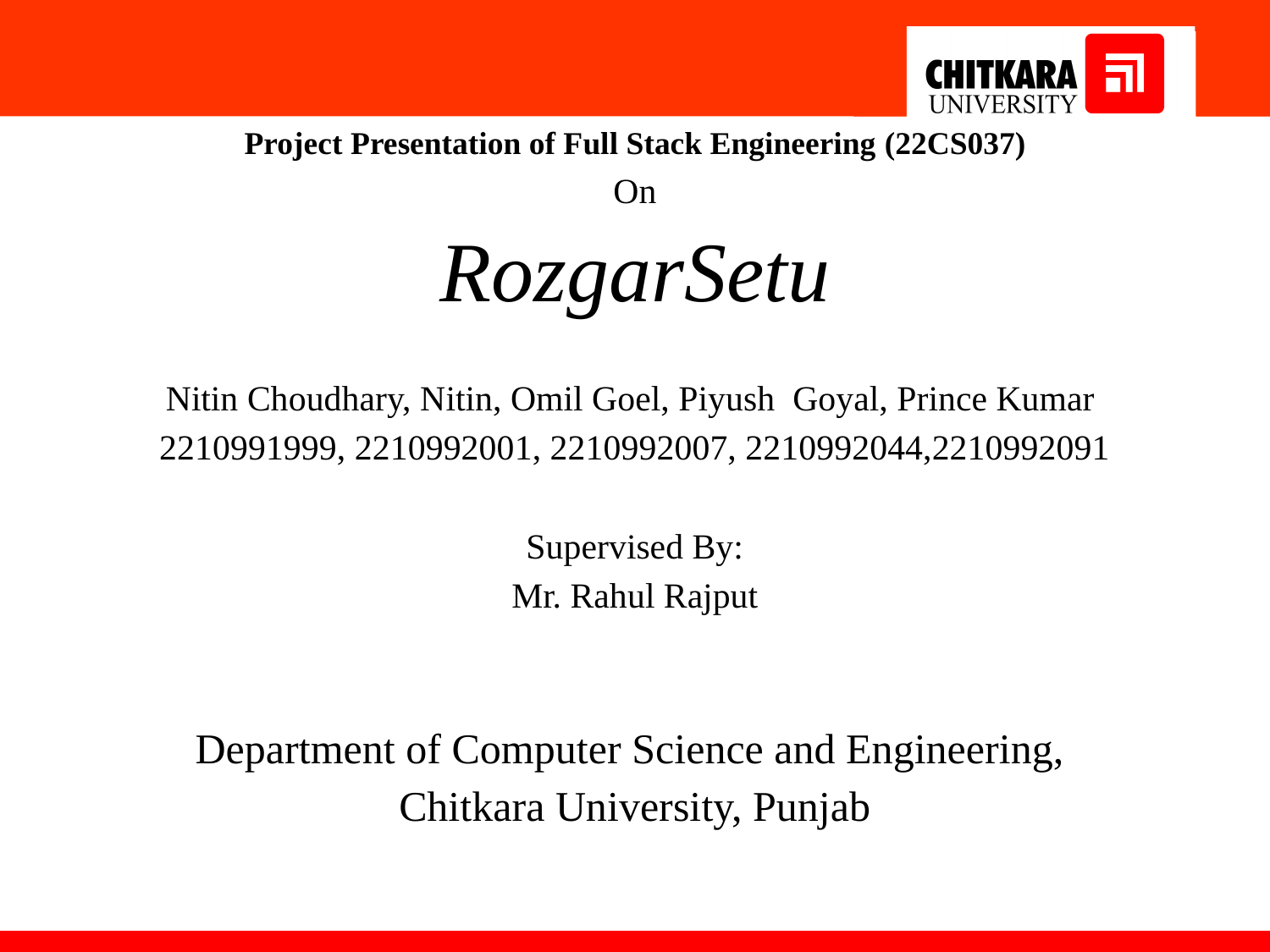

Project Presentation of Full Stack Engineering (22CS037)
On
RozgarSetu

Nitin Choudhary, Nitin, Omil Goel, Piyush  Goyal, Prince Kumar
2210991999, 2210992001, 2210992007, 2210992044,2210992091

Supervised By:
Mr. Rahul Rajput

Department of Computer Science and Engineering,
Chitkara University, Punjab